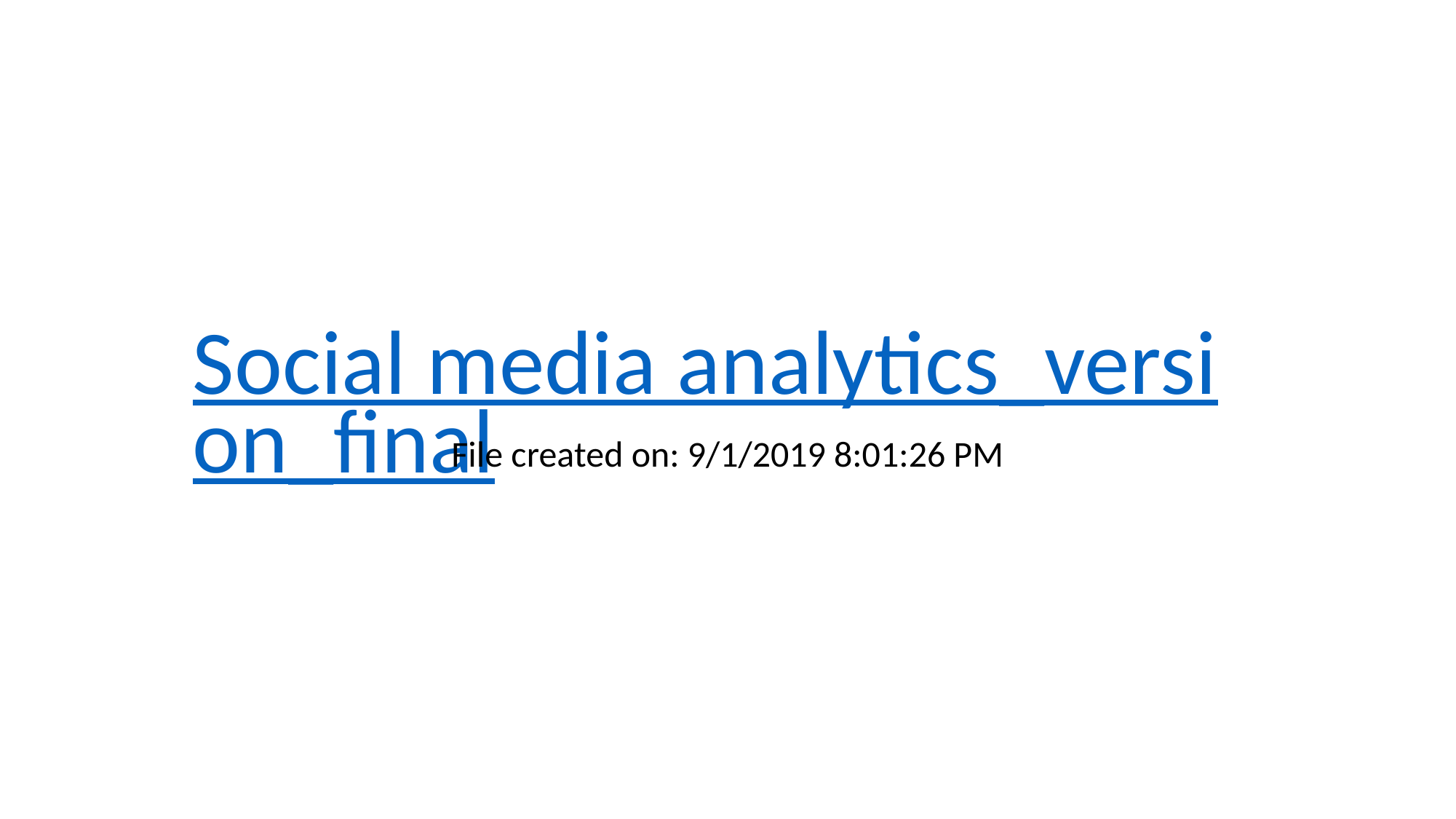

# Social media analytics_version_final
File created on: 9/1/2019 8:01:26 PM